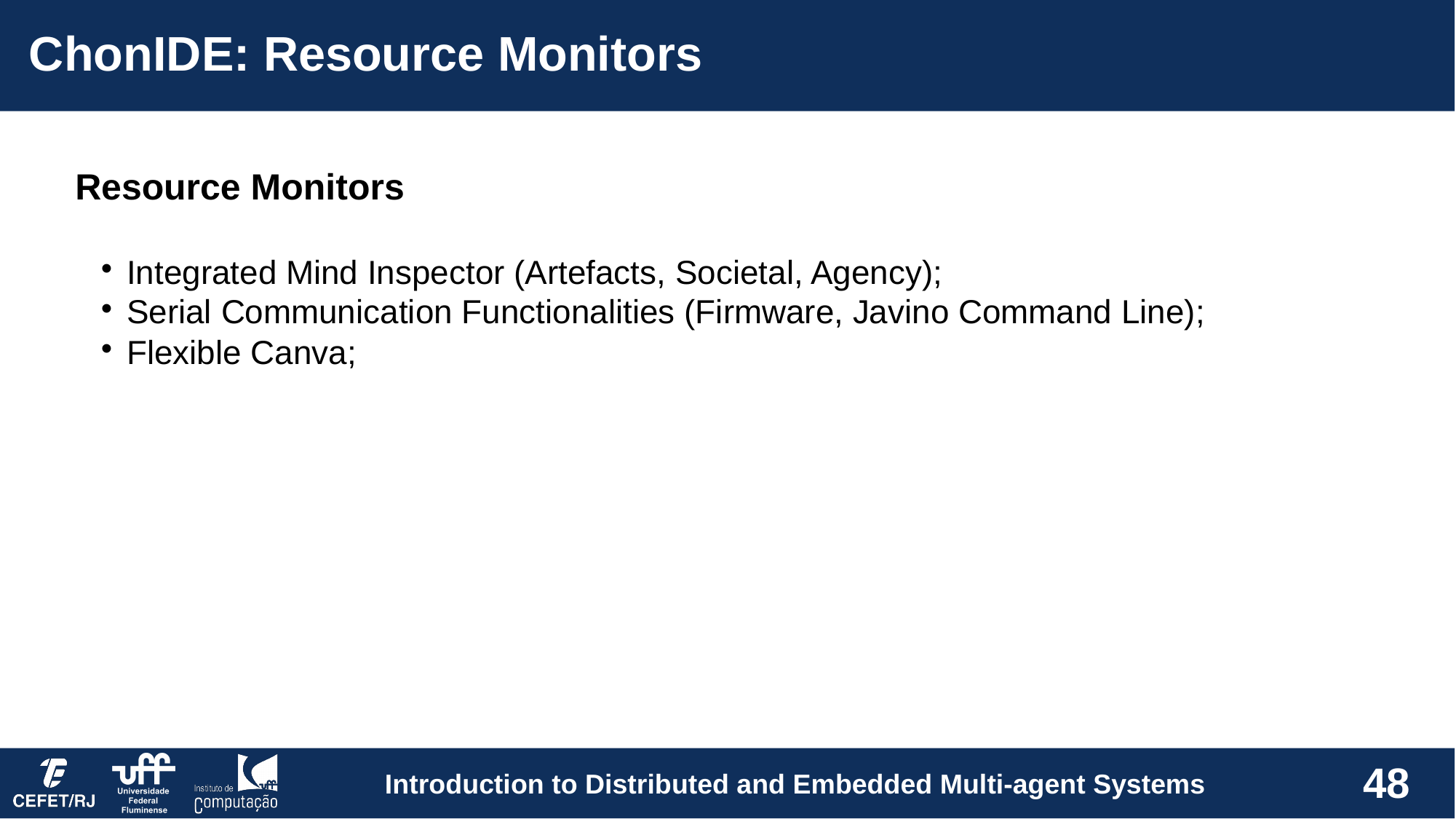

ChonIDE: Resource Monitors
Resource Monitors

Integrated Mind Inspector (Artefacts, Societal, Agency);
Serial Communication Functionalities (Firmware, Javino Command Line);
Flexible Canva;